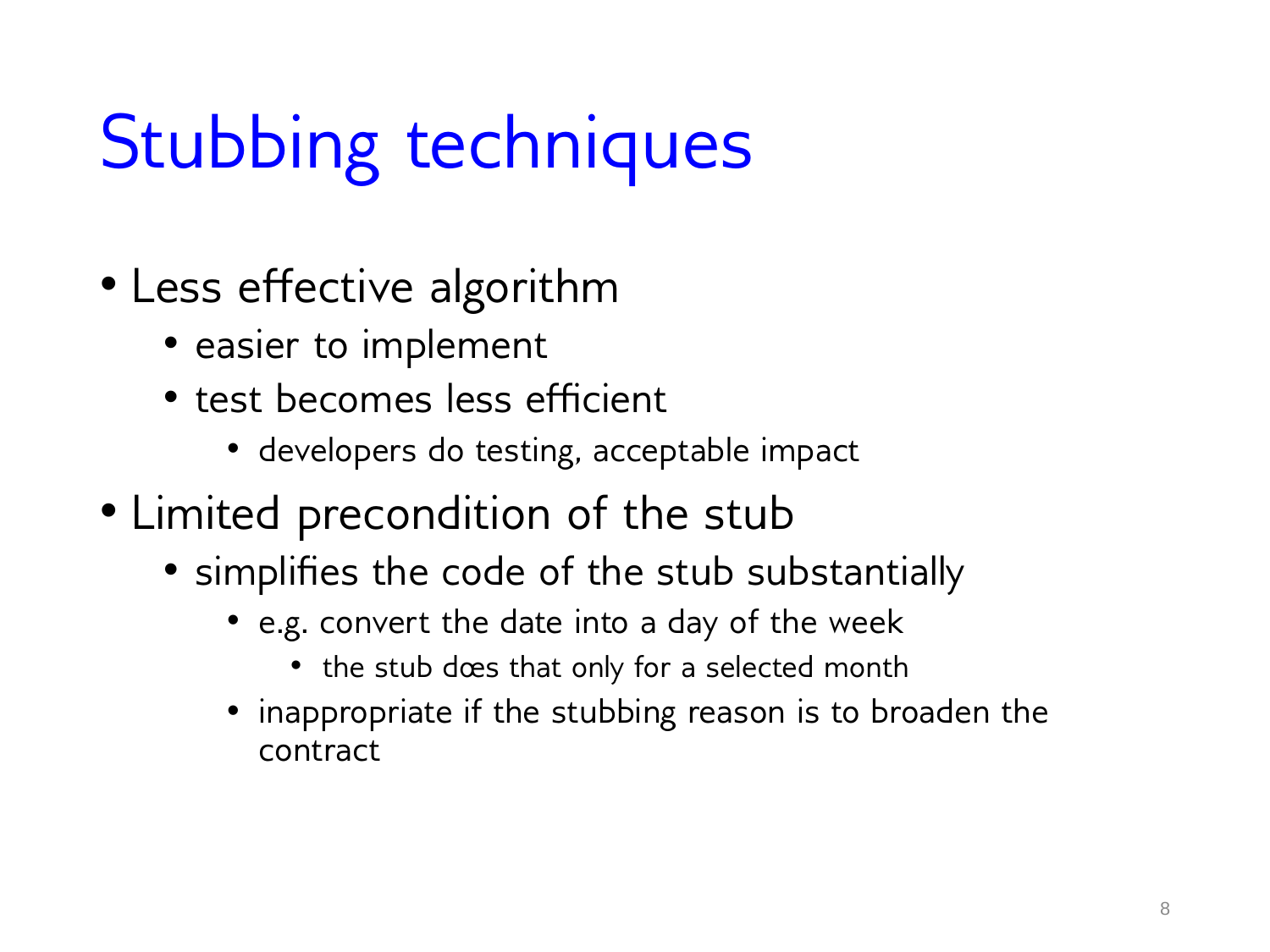

# Stubbing techniques
Less effective algorithm
easier to implement
test becomes less efficient
developers do testing, acceptable impact
Limited precondition of the stub
simplifies the code of the stub substantially
e.g. convert the date into a day of the week
the stub does that only for a selected month
inappropriate if the stubbing reason is to broaden the contract
8